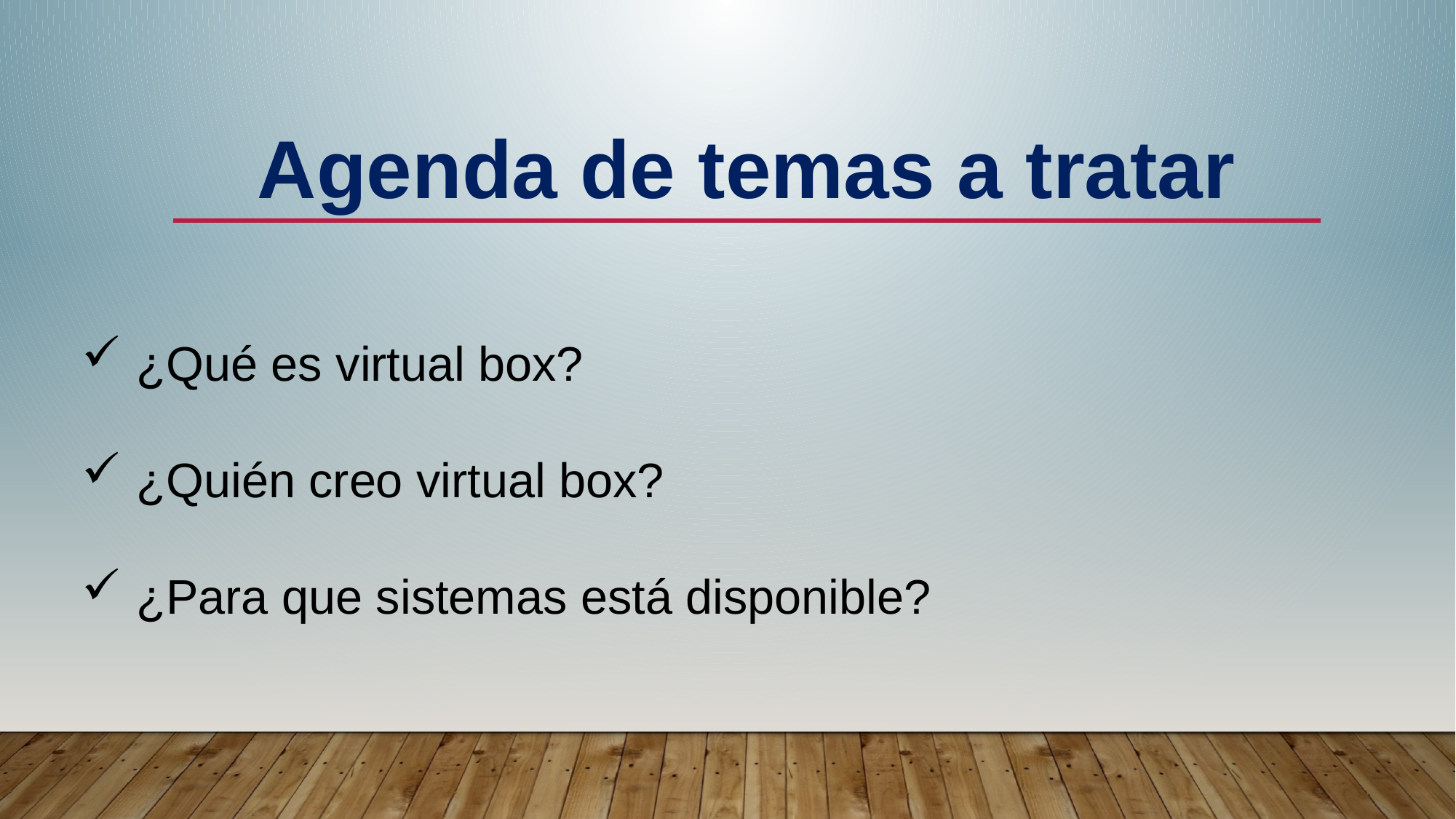

Agenda de temas a tratar
¿Qué es virtual box?

¿Quién creo virtual box?

¿Para que sistemas está disponible?